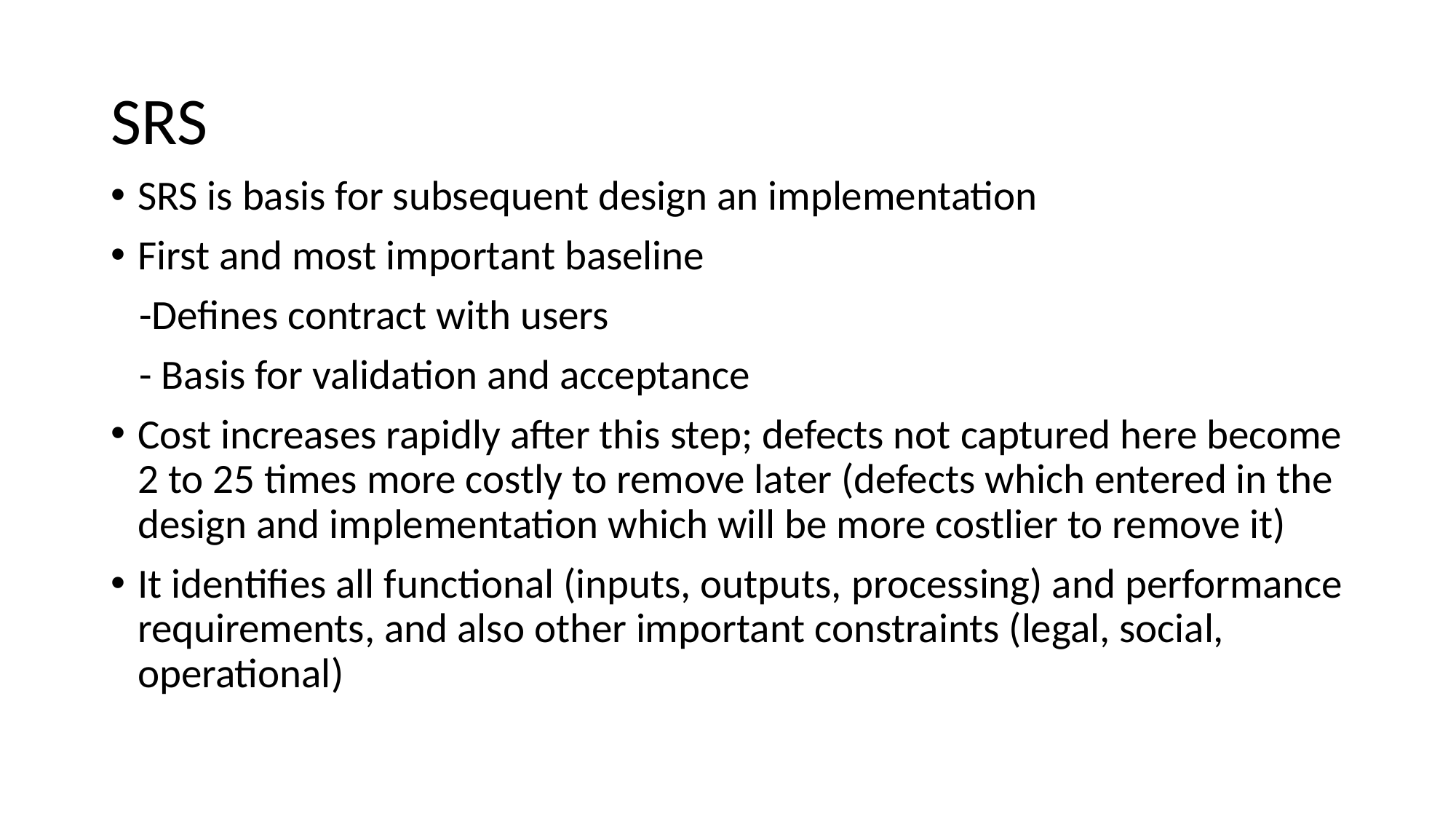

# SRS
SRS is basis for subsequent design an implementation
First and most important baseline
   -Defines contract with users
   - Basis for validation and acceptance
Cost increases rapidly after this step; defects not captured here become 2 to 25 times more costly to remove later (defects which entered in the design and implementation which will be more costlier to remove it)
It identifies all functional (inputs, outputs, processing) and performance requirements, and also other important constraints (legal, social, operational)